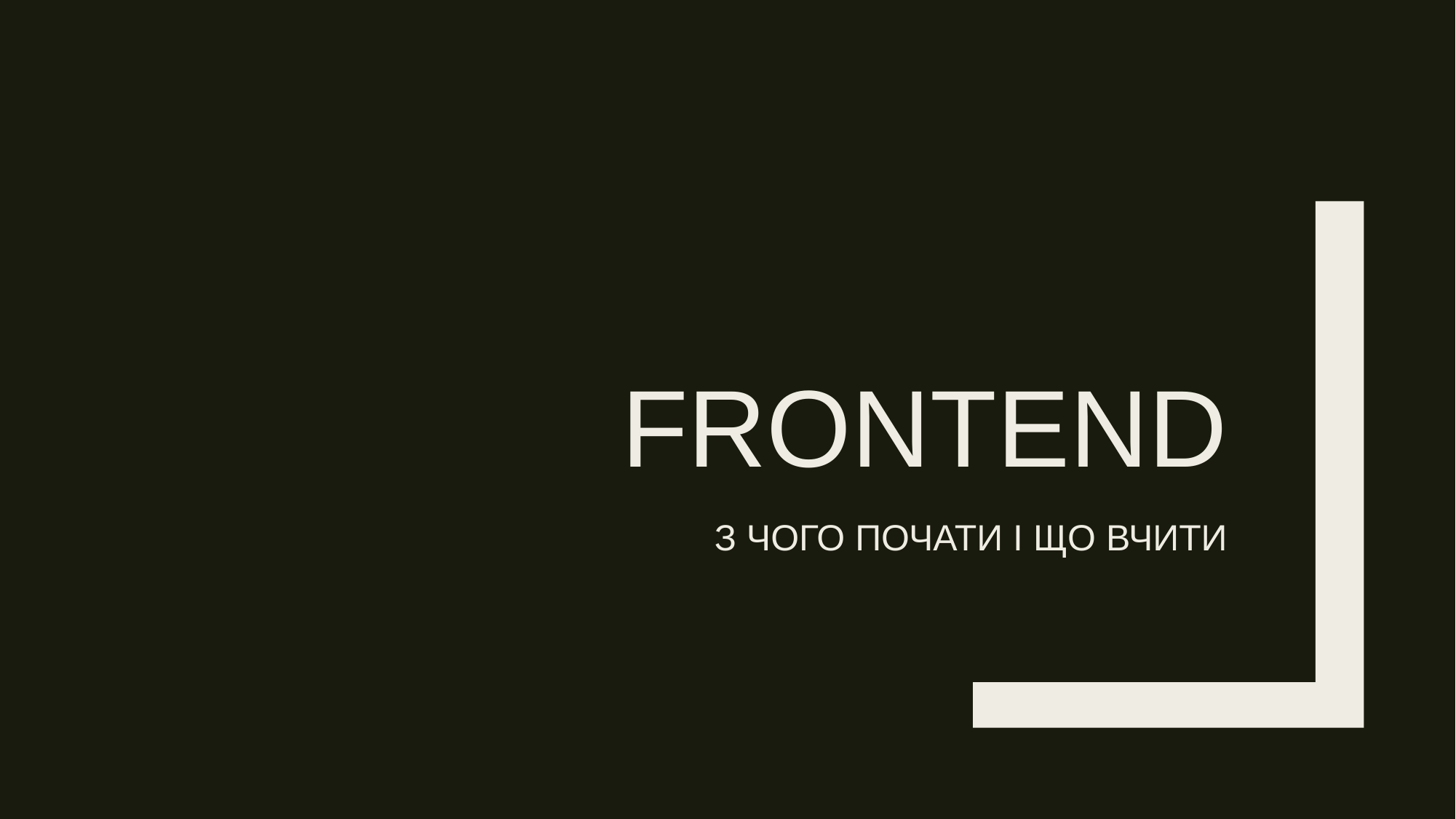

# Frontend
З ЧОГО ПОЧАТИ І ЩО ВЧИТИ